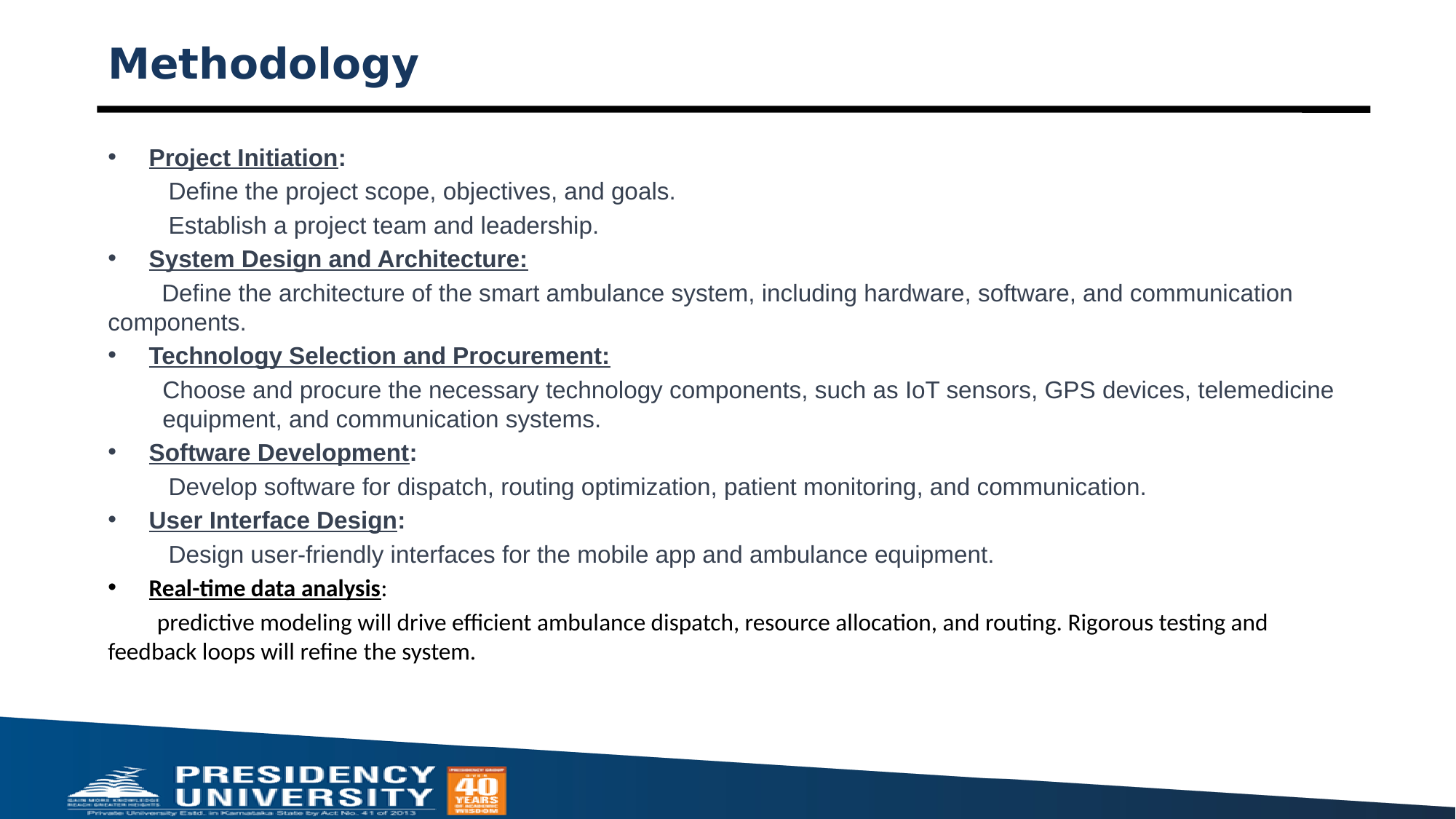

# Methodology
Project Initiation:
         Define the project scope, objectives, and goals.
         Establish a project team and leadership.
System Design and Architecture:
        Define the architecture of the smart ambulance system, including hardware, software, and communication components.
Technology Selection and Procurement:
Choose and procure the necessary technology components, such as IoT sensors, GPS devices, telemedicine equipment, and communication systems.
Software Development:
         Develop software for dispatch, routing optimization, patient monitoring, and communication.
User Interface Design:
         Design user-friendly interfaces for the mobile app and ambulance equipment.
Real-time data analysis:
         predictive modeling will drive efficient ambulance dispatch, resource allocation, and routing. Rigorous testing and       feedback loops will refine the system.